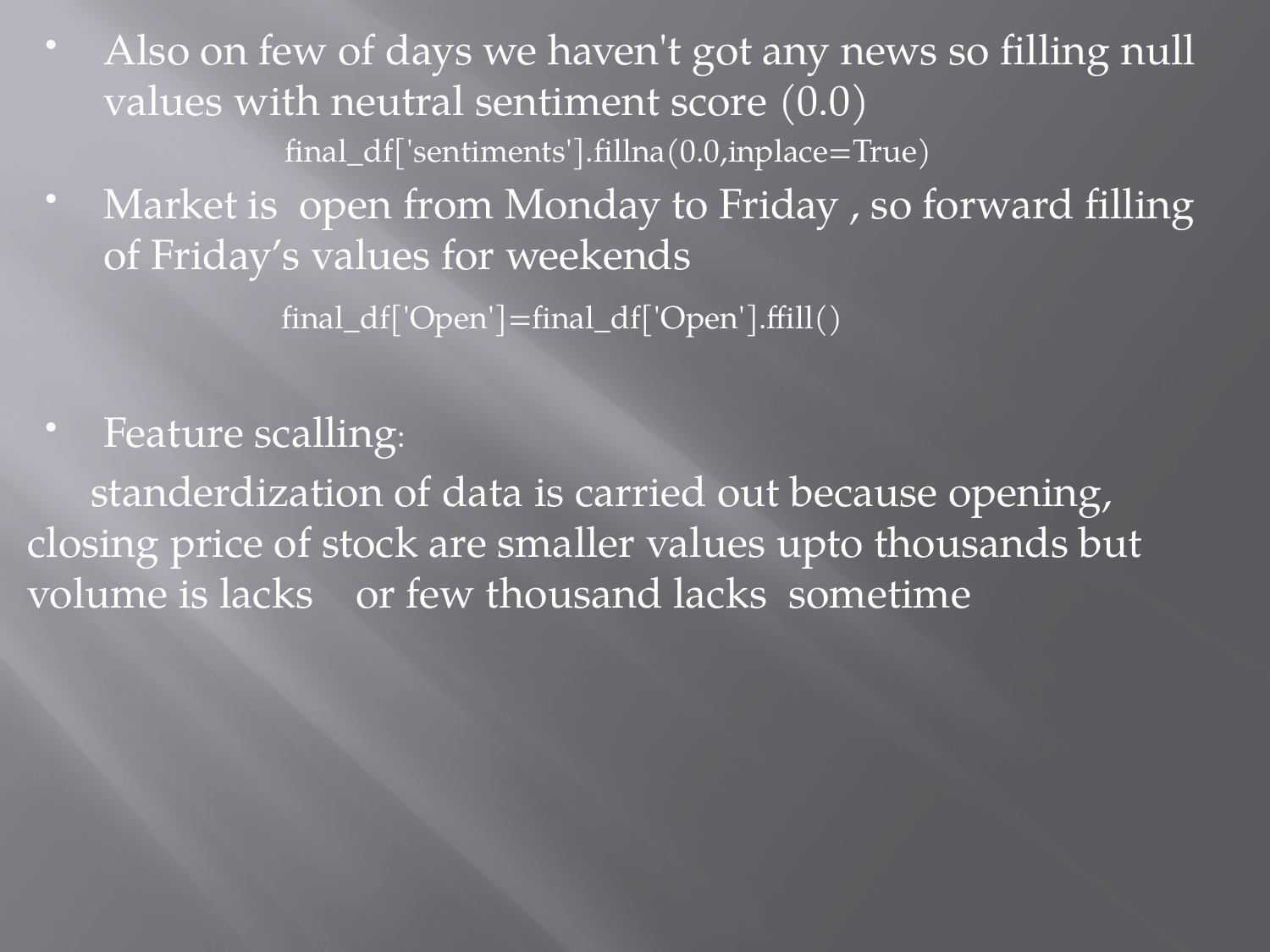

Also on few of days we haven't got any news so filling null values with neutral sentiment score (0.0)
                                final_df['sentiments'].fillna(0.0,inplace=True)
Market is  open from Monday to Friday , so forward filling of Friday’s values for weekends
                        final_df['Open']=final_df['Open'].ffill()

Feature scalling:
      standerdization of data is carried out because opening, closing price of stock are smaller values upto thousands but volume is lacks    or few thousand lacks  sometime